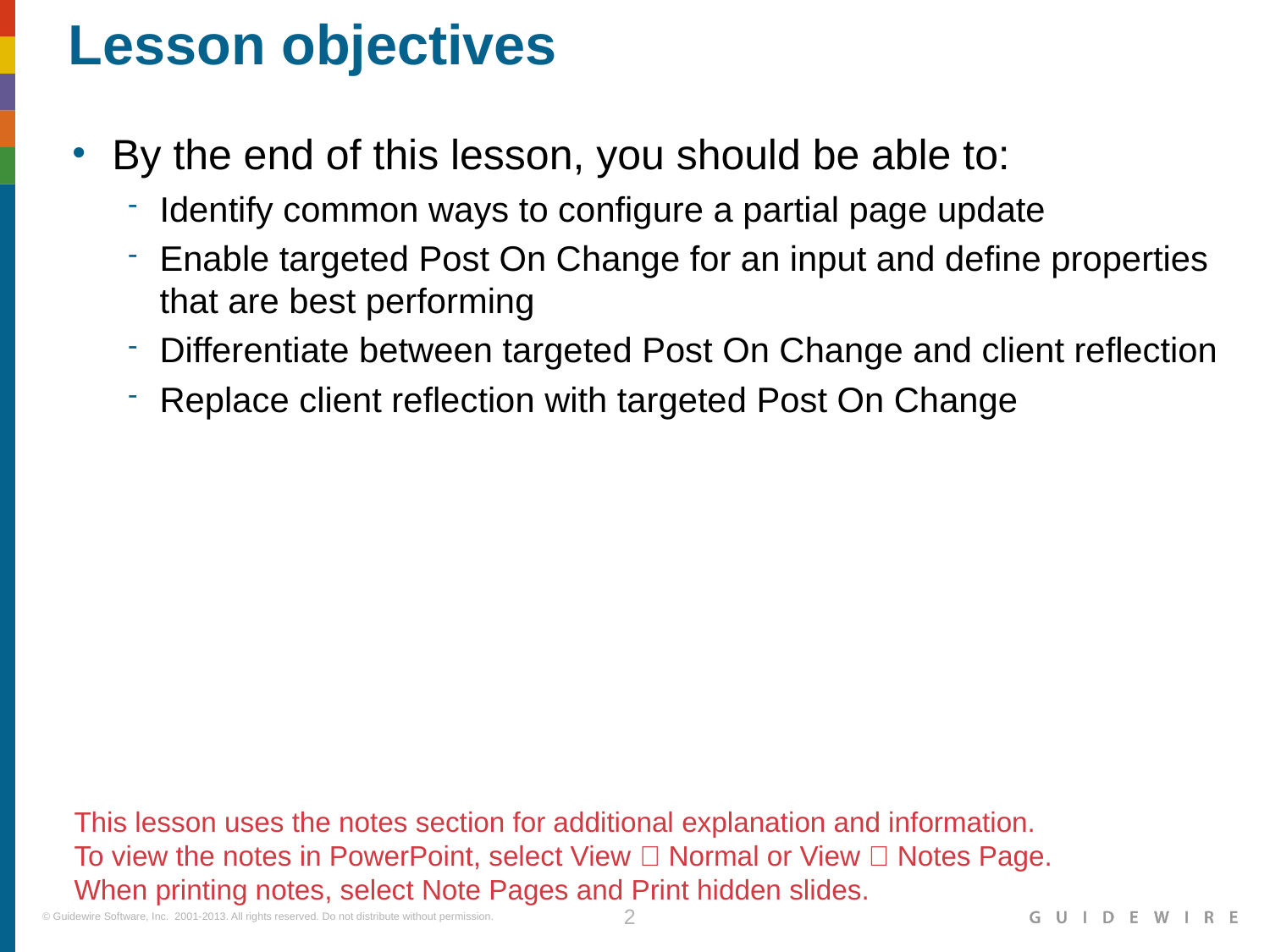

Identify common ways to configure a partial page update
Enable targeted Post On Change for an input and define properties that are best performing
Differentiate between targeted Post On Change and client reflection
Replace client reflection with targeted Post On Change